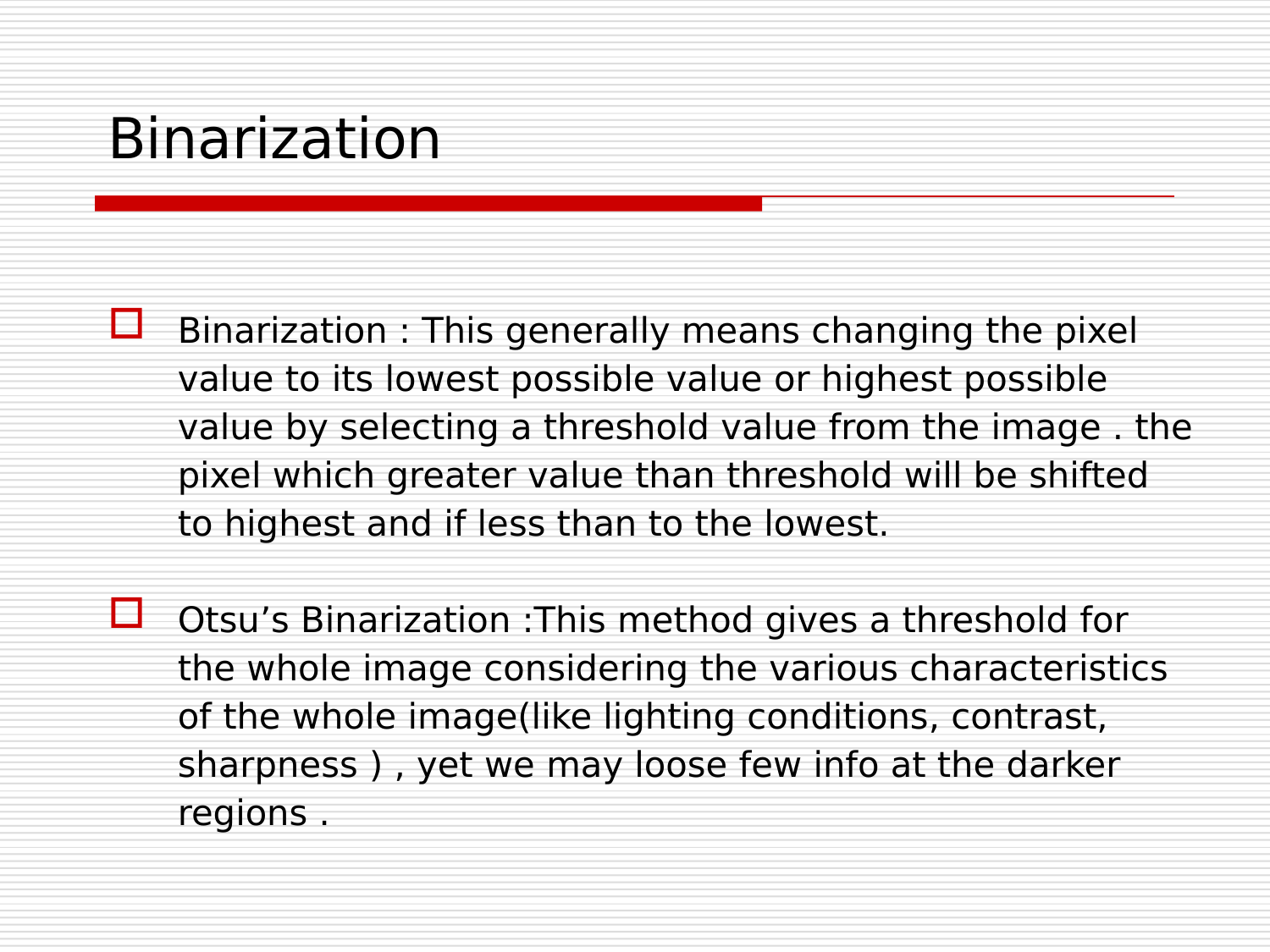

# Binarization
Binarization : This generally means changing the pixel value to its lowest possible value or highest possible value by selecting a threshold value from the image . the pixel which greater value than threshold will be shifted to highest and if less than to the lowest.

Otsu’s Binarization :This method gives a threshold for the whole image considering the various characteristics of the whole image(like lighting conditions, contrast, sharpness ) , yet we may loose few info at the darker regions .